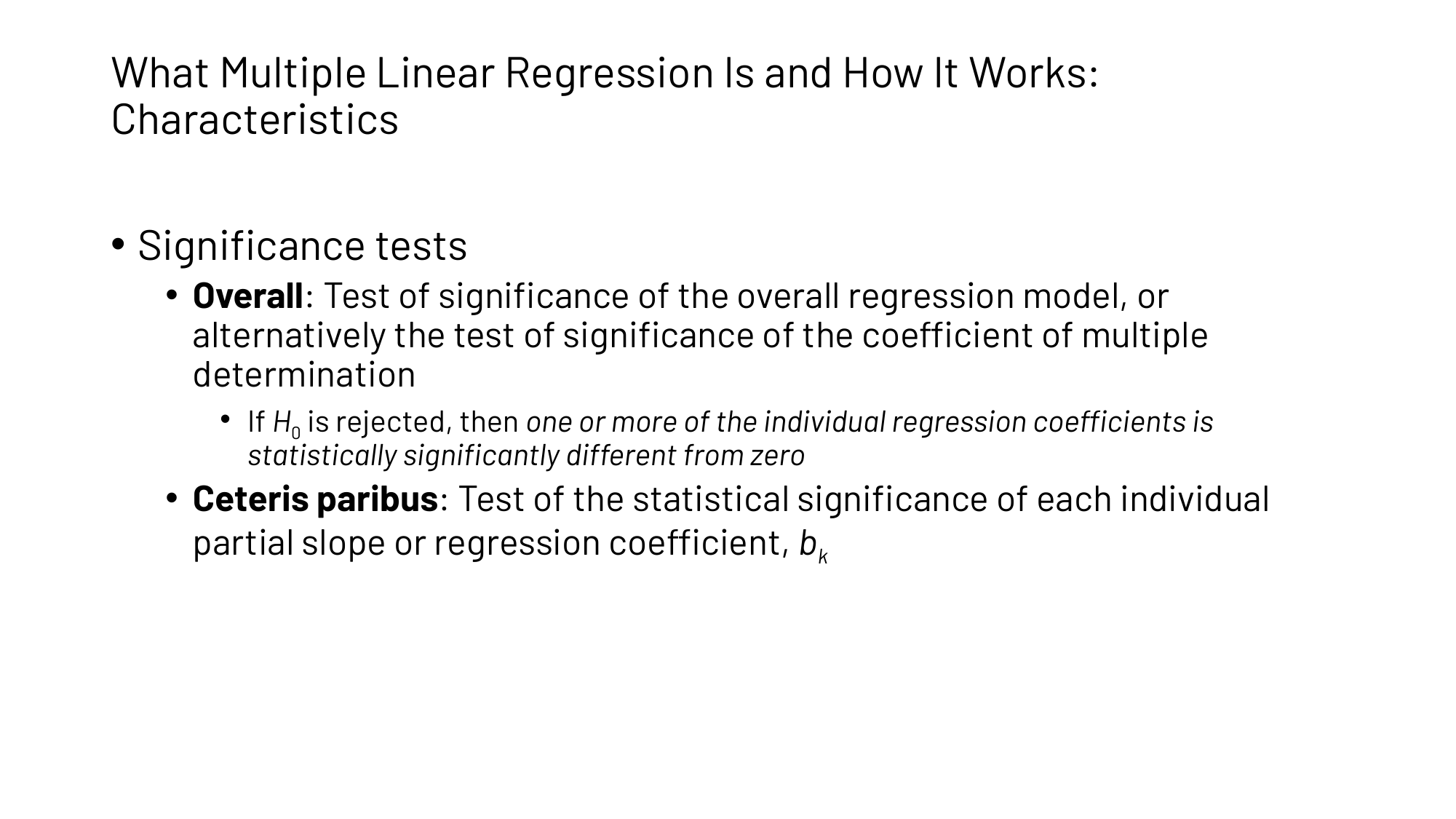

# What Multiple Linear Regression Is and How It Works: Characteristics
Significance tests
Overall: Test of significance of the overall regression model, or alternatively the test of significance of the coefficient of multiple determination
If H0 is rejected, then one or more of the individual regression coefficients is statistically significantly different from zero
Ceteris paribus: Test of the statistical significance of each individual partial slope or regression coefficient, bk